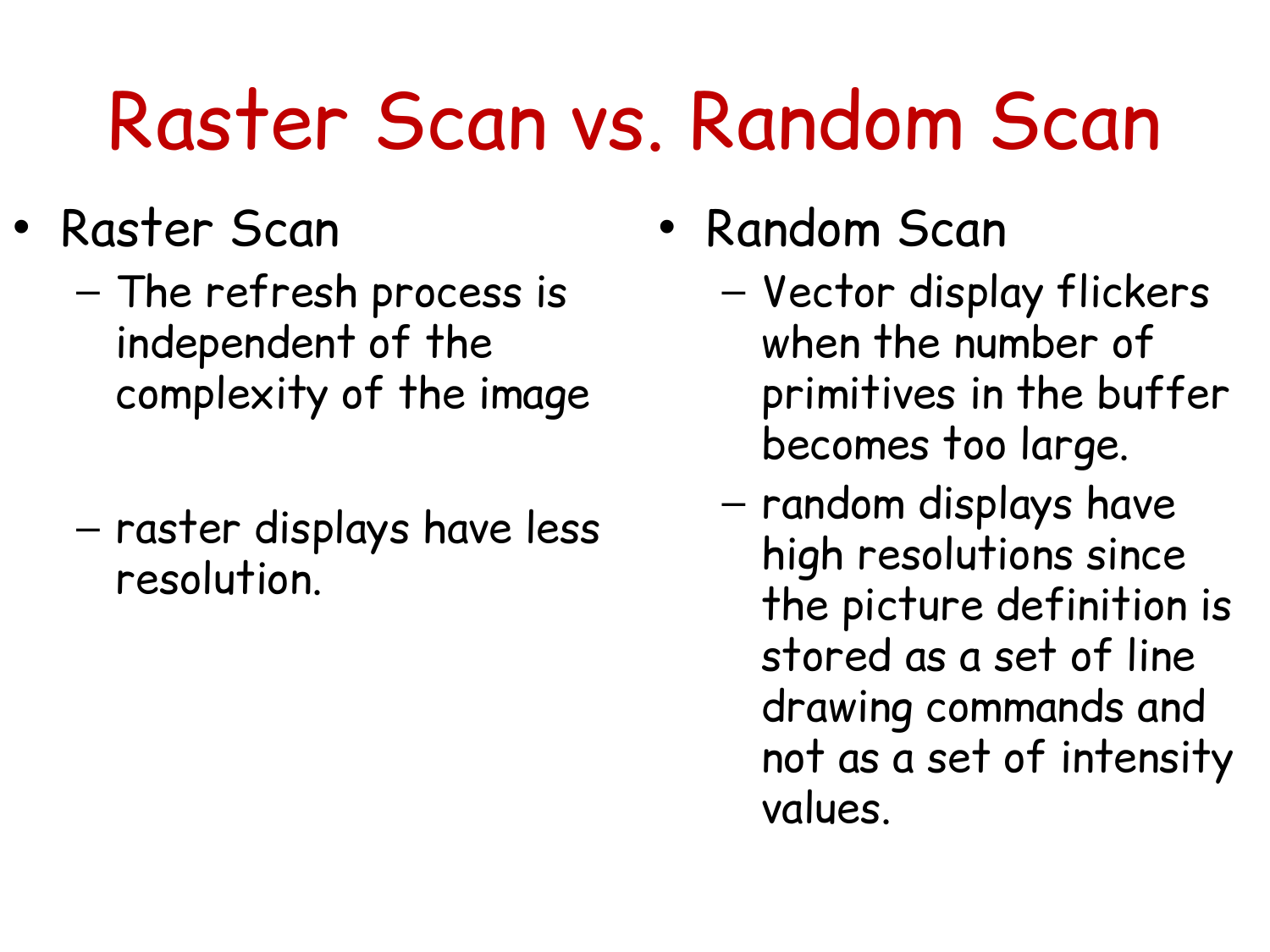

# Raster Scan vs. Random Scan
Raster Scan
The refresh process is independent of the complexity of the image

raster displays have less resolution.
Random Scan
Vector display flickers when the number of primitives in the buffer becomes too large.
random displays have high resolutions since the picture definition is stored as a set of line drawing commands and not as a set of intensity values.